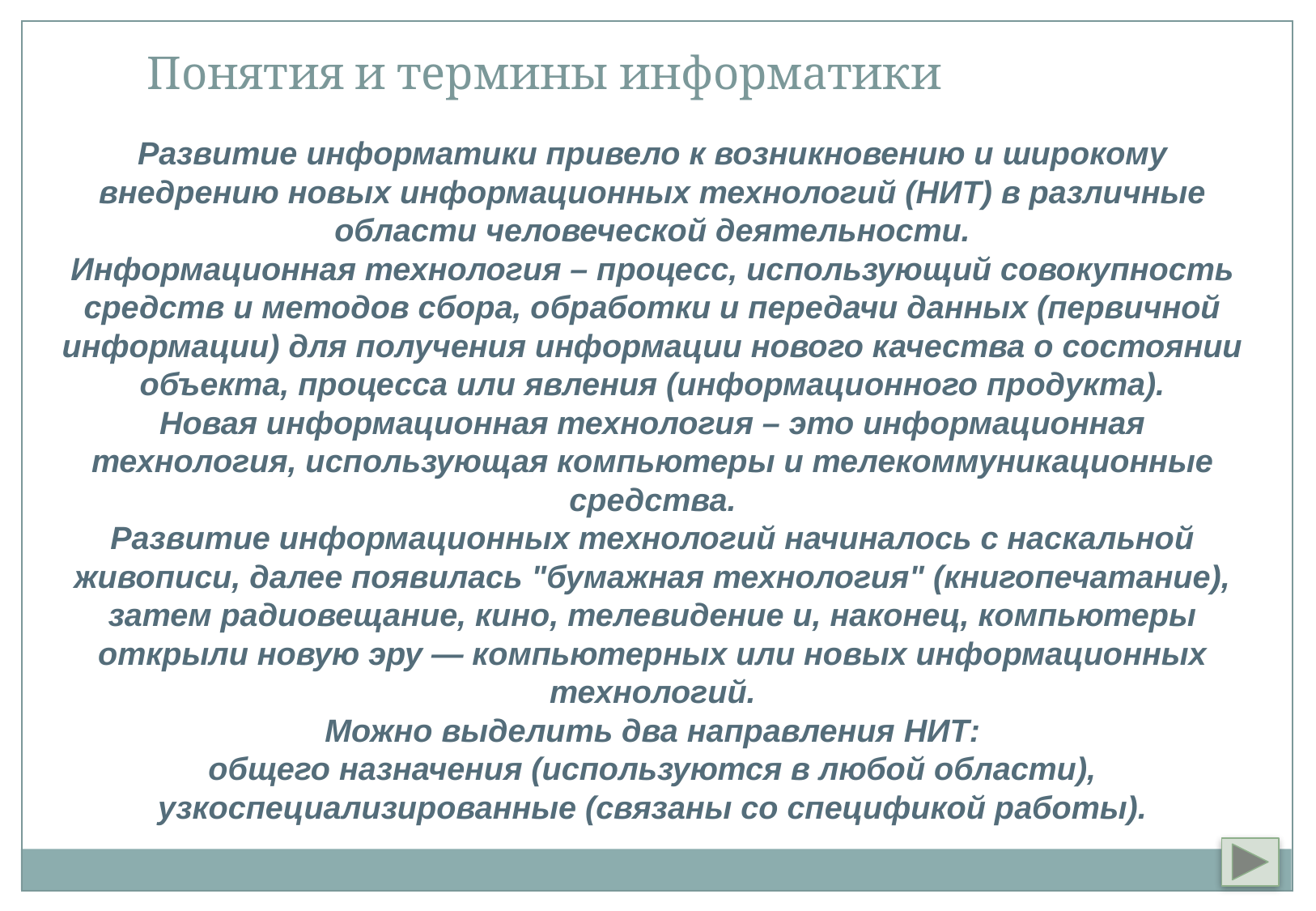

Понятия и термины информатики
Понятия и термины информатики
Развитие информатики привело к возникновению и широкому внедрению новых информационных технологий (НИТ) в различные области человеческой деятельности.
Информационная технология – процесс, использующий совокупность средств и методов сбора, обработки и передачи данных (первичной информации) для получения информации нового качества о состоянии объекта, процесса или явления (информационного продукта).
Новая информационная технология – это информационная технология, использующая компьютеры и телекоммуникационные средства.
Развитие информационных технологий начиналось с наскальной живописи, далее появилась "бумажная технология" (книгопечатание), затем радиовещание, кино, телевидение и, наконец, компьютеры открыли новую эру — компьютерных или новых информационных технологий.
Можно выделить два направления НИТ:
общего назначения (используются в любой области),
узкоспециализированные (связаны со спецификой работы).